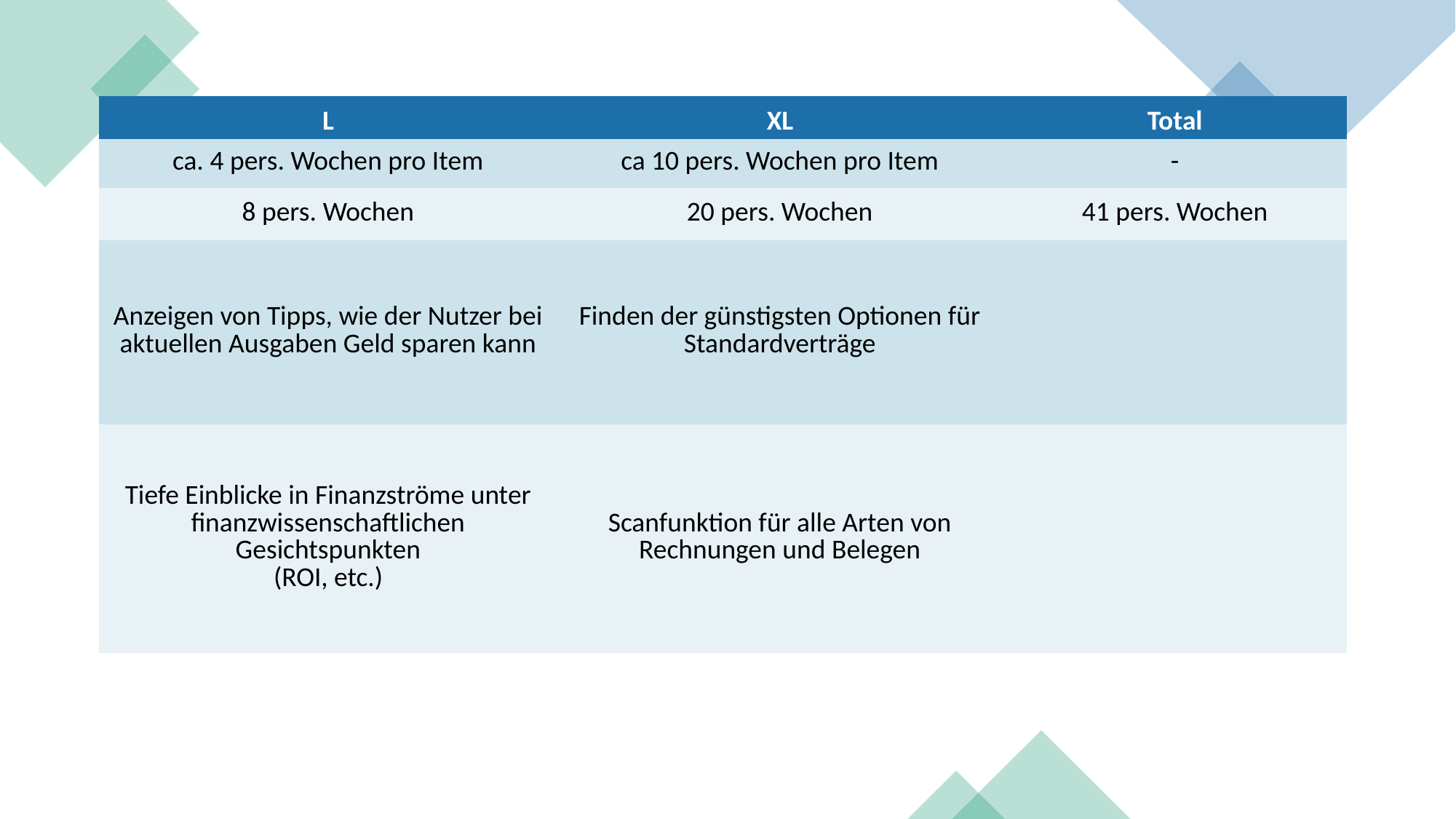

| L | XL | Total |
| --- | --- | --- |
| ca. 4 pers. Wochen pro Item | ca 10 pers. Wochen pro Item | - |
| 8 pers. Wochen | 20 pers. Wochen | 41 pers. Wochen |
| Anzeigen von Tipps, wie der Nutzer bei aktuellen Ausgaben Geld sparen kann | Finden der günstigsten Optionen für Standardverträge |  |
| Tiefe Einblicke in Finanzströme unter finanzwissenschaftlichen Gesichtspunkten (ROI, etc.) | Scanfunktion für alle Arten von Rechnungen und Belegen |  |